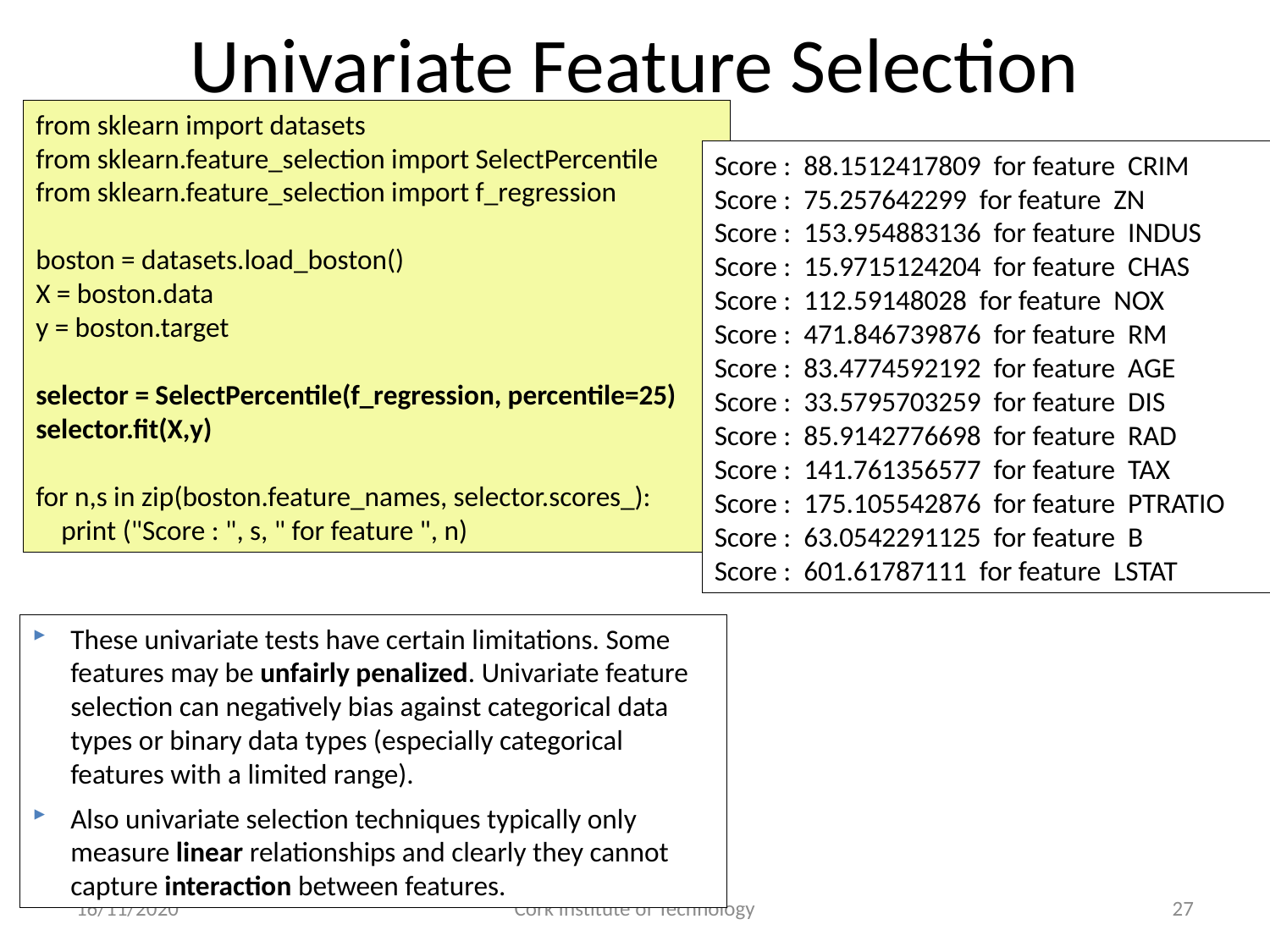

# Univariate Feature Selection
from sklearn import datasets
from sklearn.feature_selection import SelectPercentile
from sklearn.feature_selection import f_regression

boston = datasets.load_boston()
X = boston.data
y = boston.target

selector = SelectPercentile(f_regression, percentile=25)
selector.fit(X,y)

for n,s in zip(boston.feature_names, selector.scores_):
    print ("Score : ", s, " for feature ", n)
Score :  88.1512417809  for feature  CRIM
Score :  75.257642299  for feature  ZN
Score :  153.954883136  for feature  INDUS
Score :  15.9715124204  for feature  CHAS
Score :  112.59148028  for feature  NOX
Score :  471.846739876  for feature  RM
Score :  83.4774592192  for feature  AGE
Score :  33.5795703259  for feature  DIS
Score :  85.9142776698  for feature  RAD
Score :  141.761356577  for feature  TAX
Score :  175.105542876  for feature  PTRATIO
Score :  63.0542291125  for feature  B
Score :  601.61787111  for feature  LSTAT
These univariate tests have certain limitations. Some features may be unfairly penalized. Univariate feature selection can negatively bias against categorical data types or binary data types (especially categorical features with a limited range).
Also univariate selection techniques typically only measure linear relationships and clearly they cannot capture interaction between features.
16/11/2020
Cork Institute of Technology
27